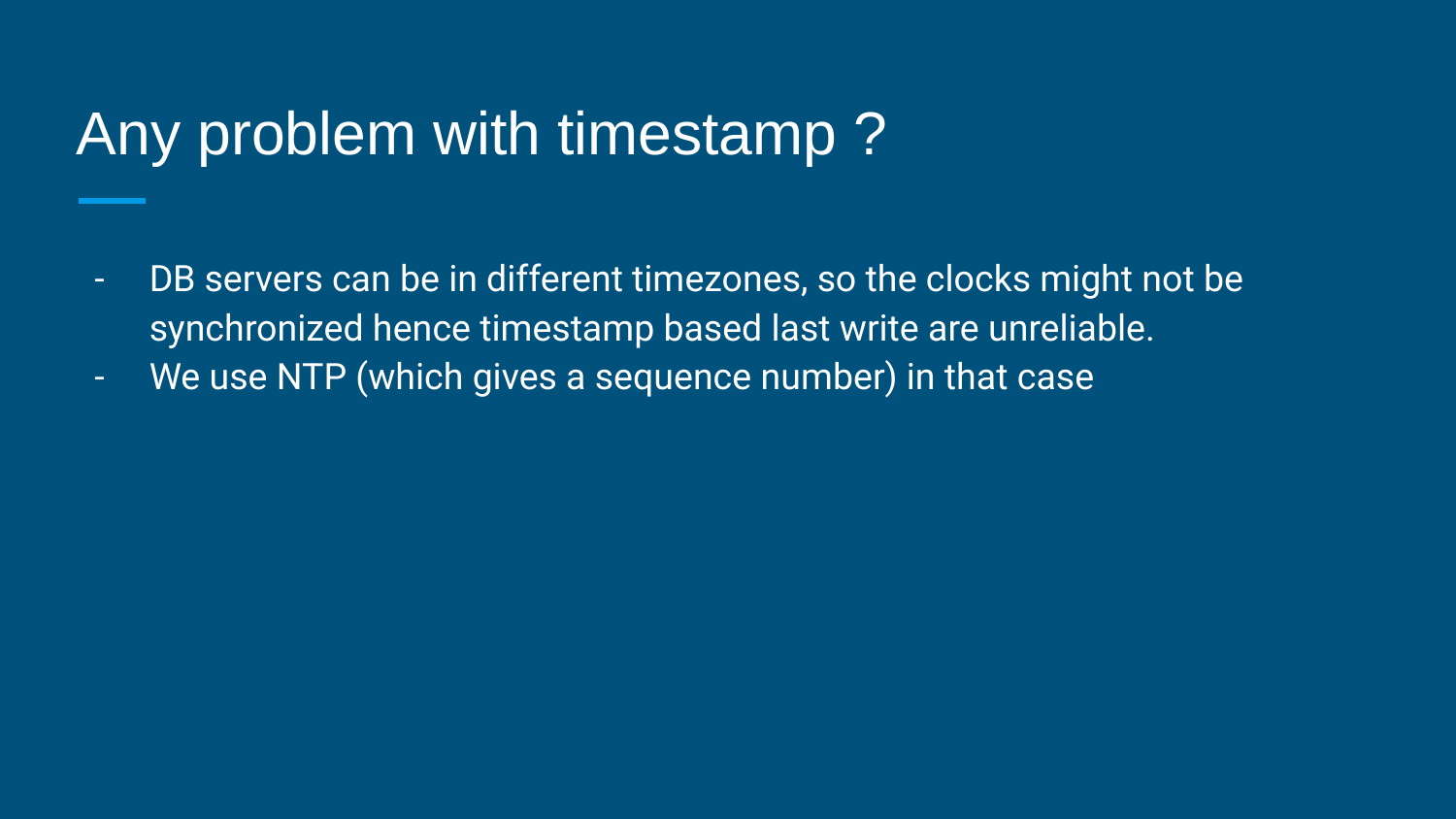

# Any problem with timestamp ?
DB servers can be in different timezones, so the clocks might not be synchronized hence timestamp based last write are unreliable.
We use NTP (which gives a sequence number) in that case